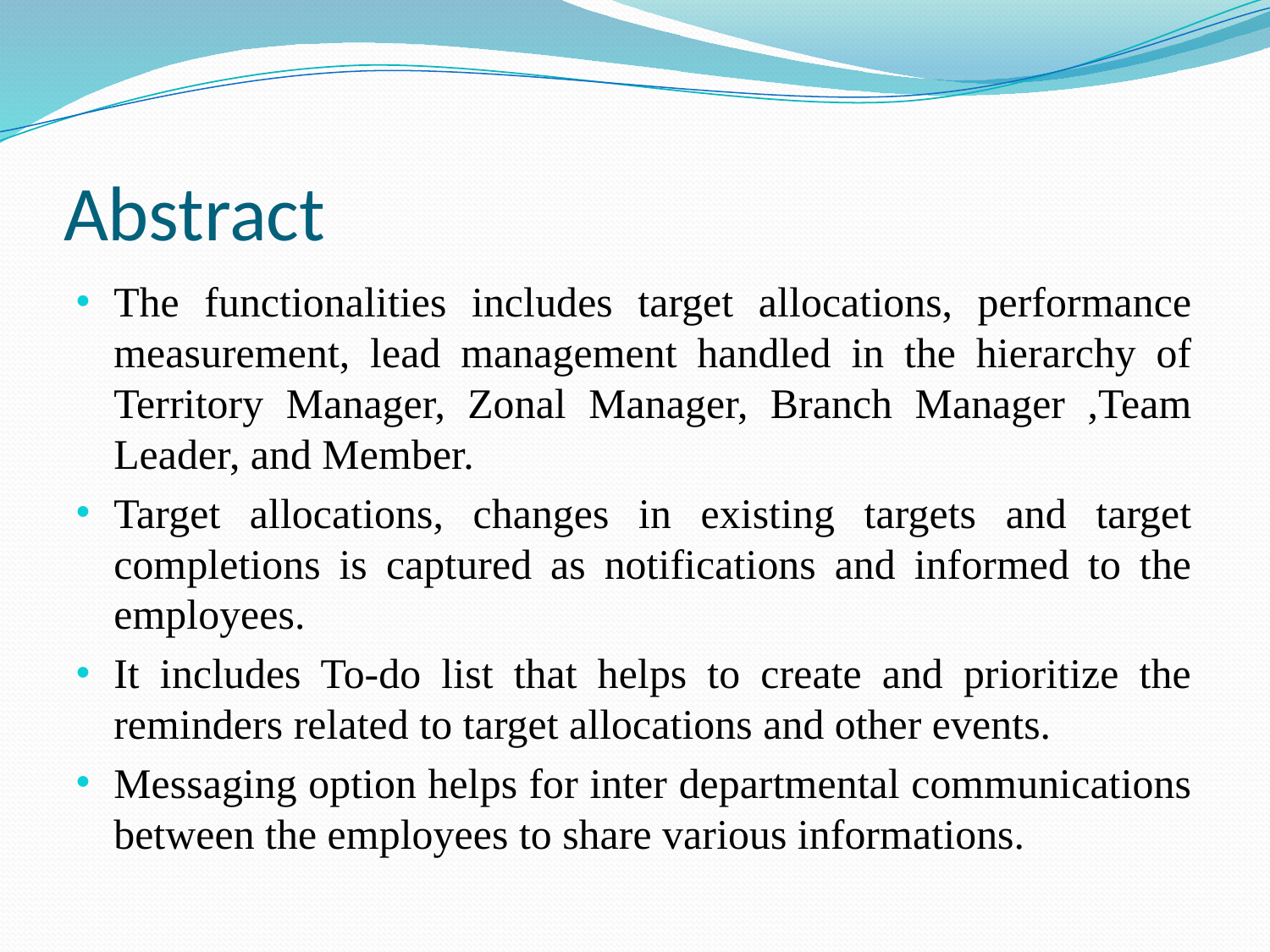

# Abstract
The functionalities includes target allocations, performance measurement, lead management handled in the hierarchy of Territory Manager, Zonal Manager, Branch Manager ,Team Leader, and Member.
Target allocations, changes in existing targets and target completions is captured as notifications and informed to the employees.
It includes To-do list that helps to create and prioritize the reminders related to target allocations and other events.
Messaging option helps for inter departmental communications between the employees to share various informations.